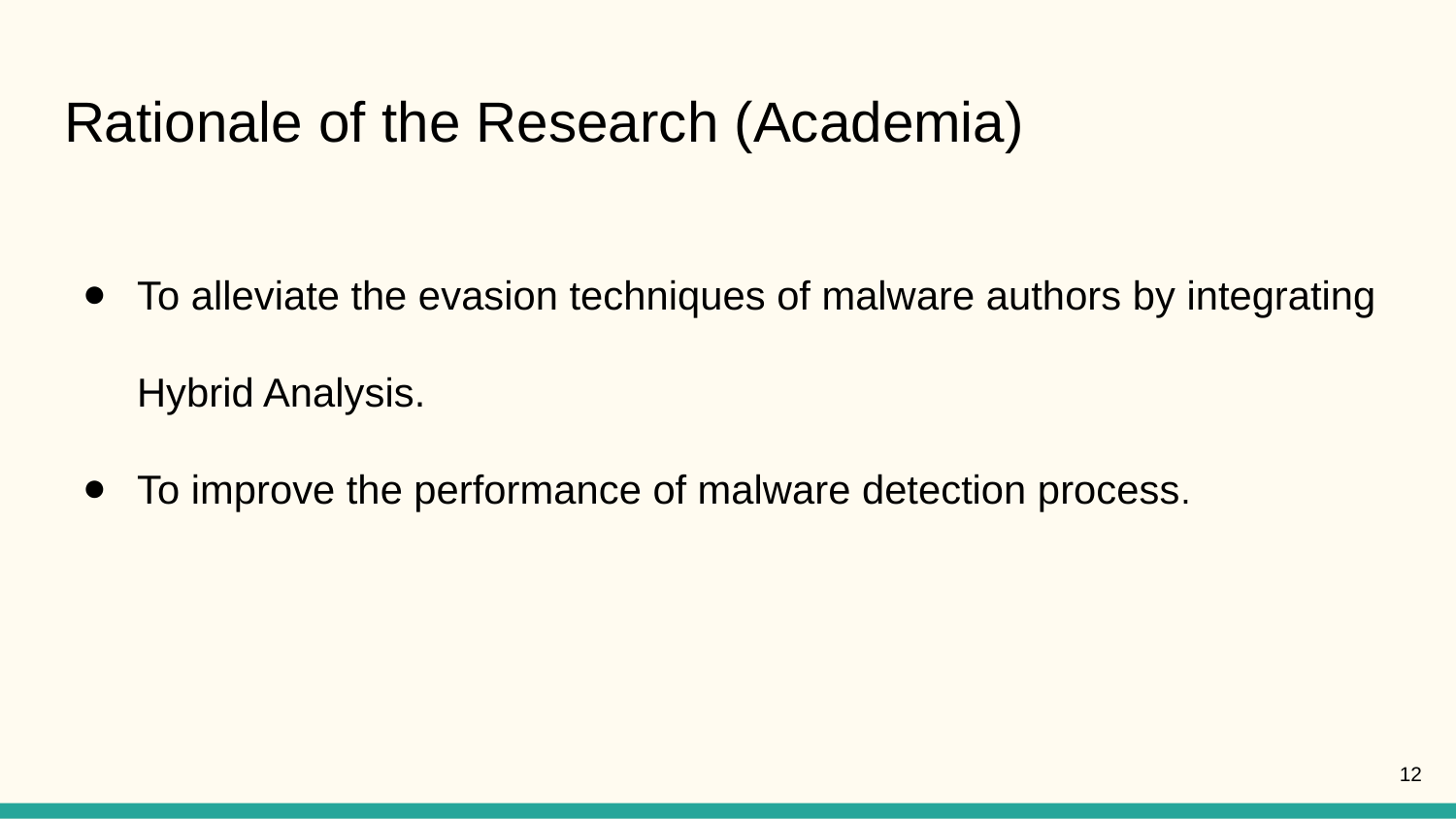

# Rationale of the Research (Academia)
To alleviate the evasion techniques of malware authors by integrating Hybrid Analysis.
To improve the performance of malware detection process.
12